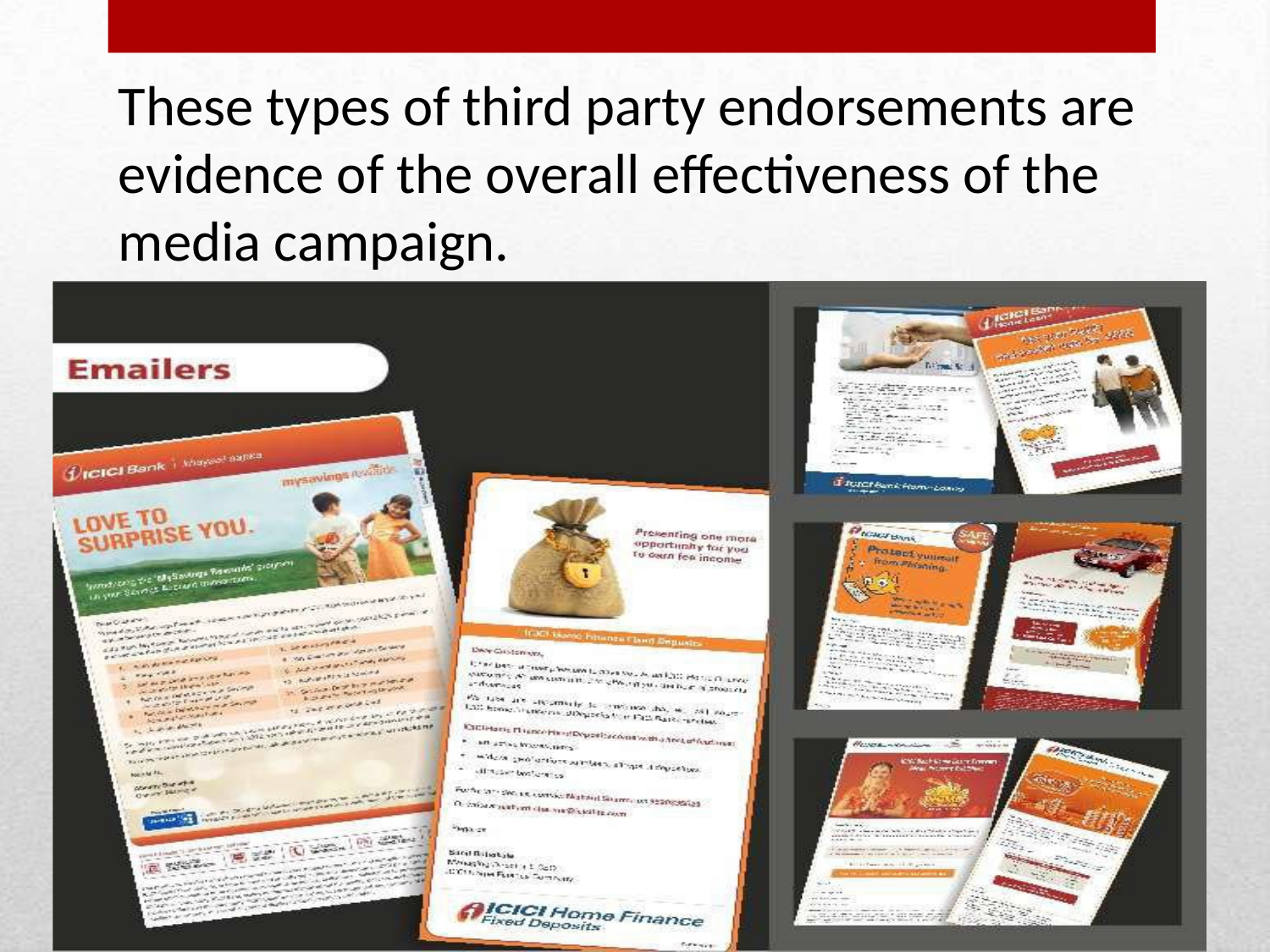

These types of third party endorsements are evidence of the overall effectiveness of the media campaign.